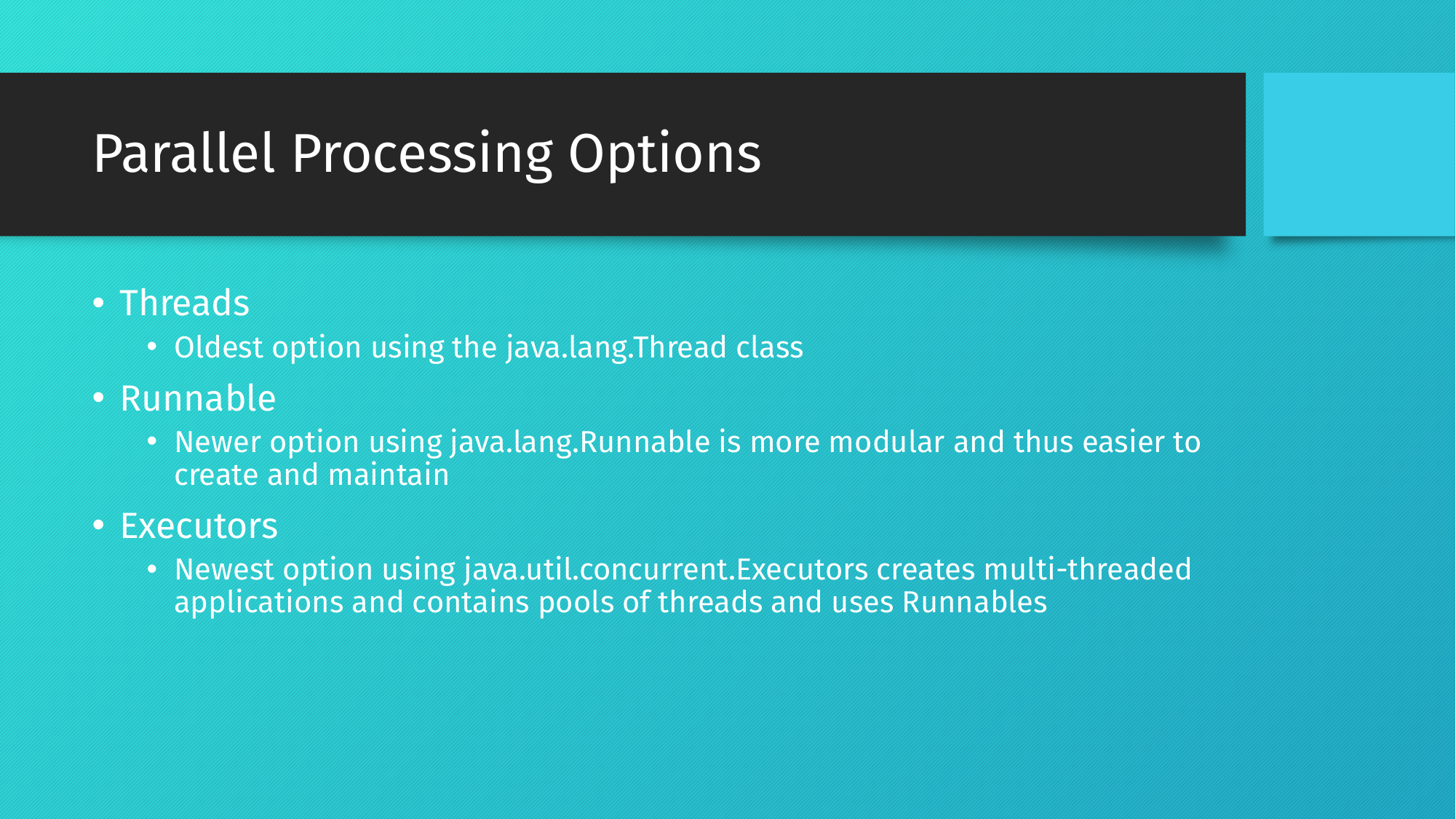

# Parallel Processing Options
Threads
Oldest option using the java.lang.Thread class
Runnable
Newer option using java.lang.Runnable is more modular and thus easier to create and maintain
Executors
Newest option using java.util.concurrent.Executors creates multi-threaded applications and contains pools of threads and uses Runnables